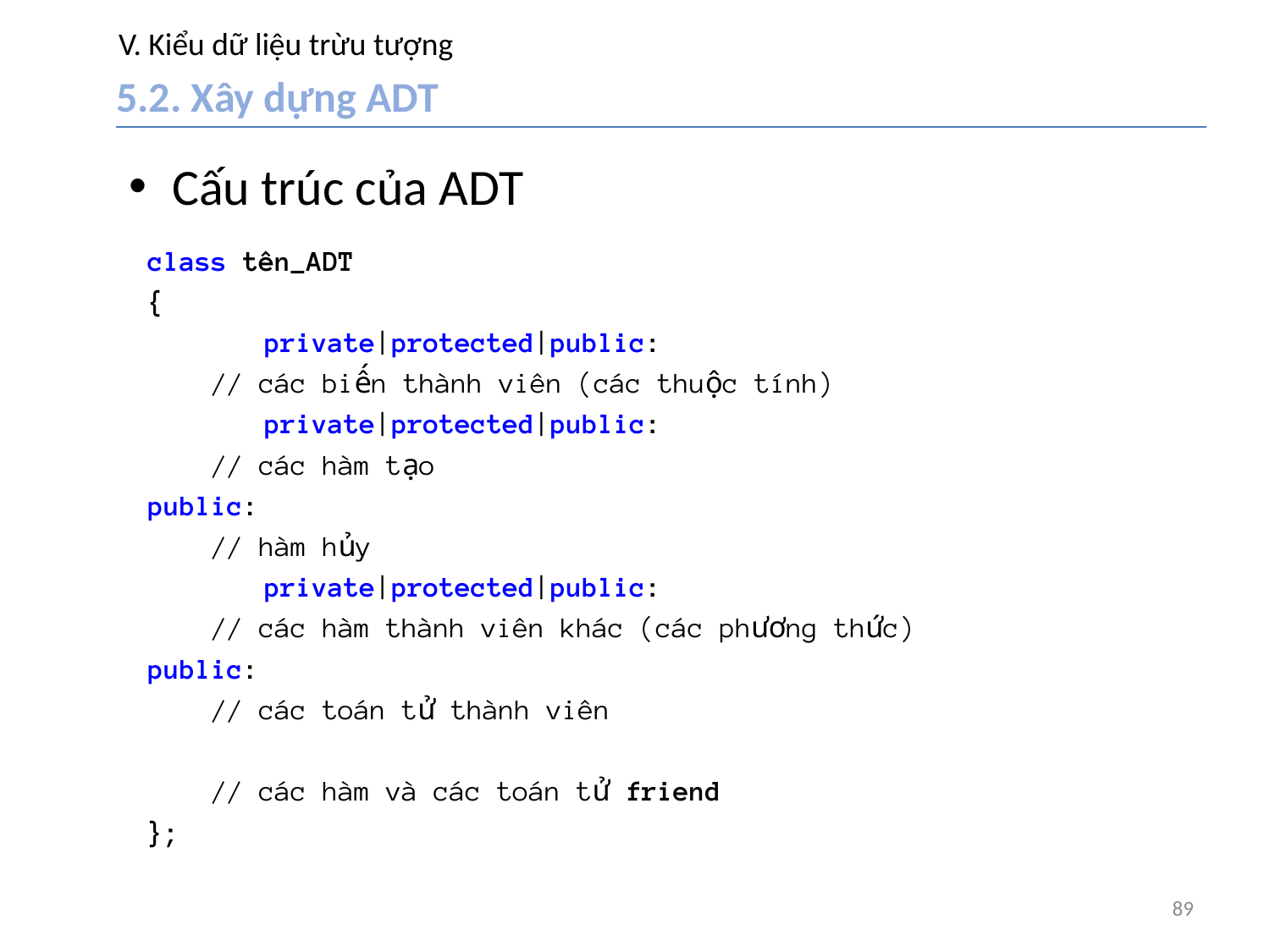

# V. Kiểu dữ liệu trừu tượng
5.2. Xây dựng ADT
Cấu trúc của ADT
	class tên_ADT
	{
    	private|protected|public:
	    // các biến thành viên (các thuộc tính)
 	private|protected|public:
	    // các hàm tạo
	public:
	    // hàm hủy
 	private|protected|public:
	    // các hàm thành viên khác (các phương thức)
	public:
	    // các toán tử thành viên

	    // các hàm và các toán tử friend
	};
89